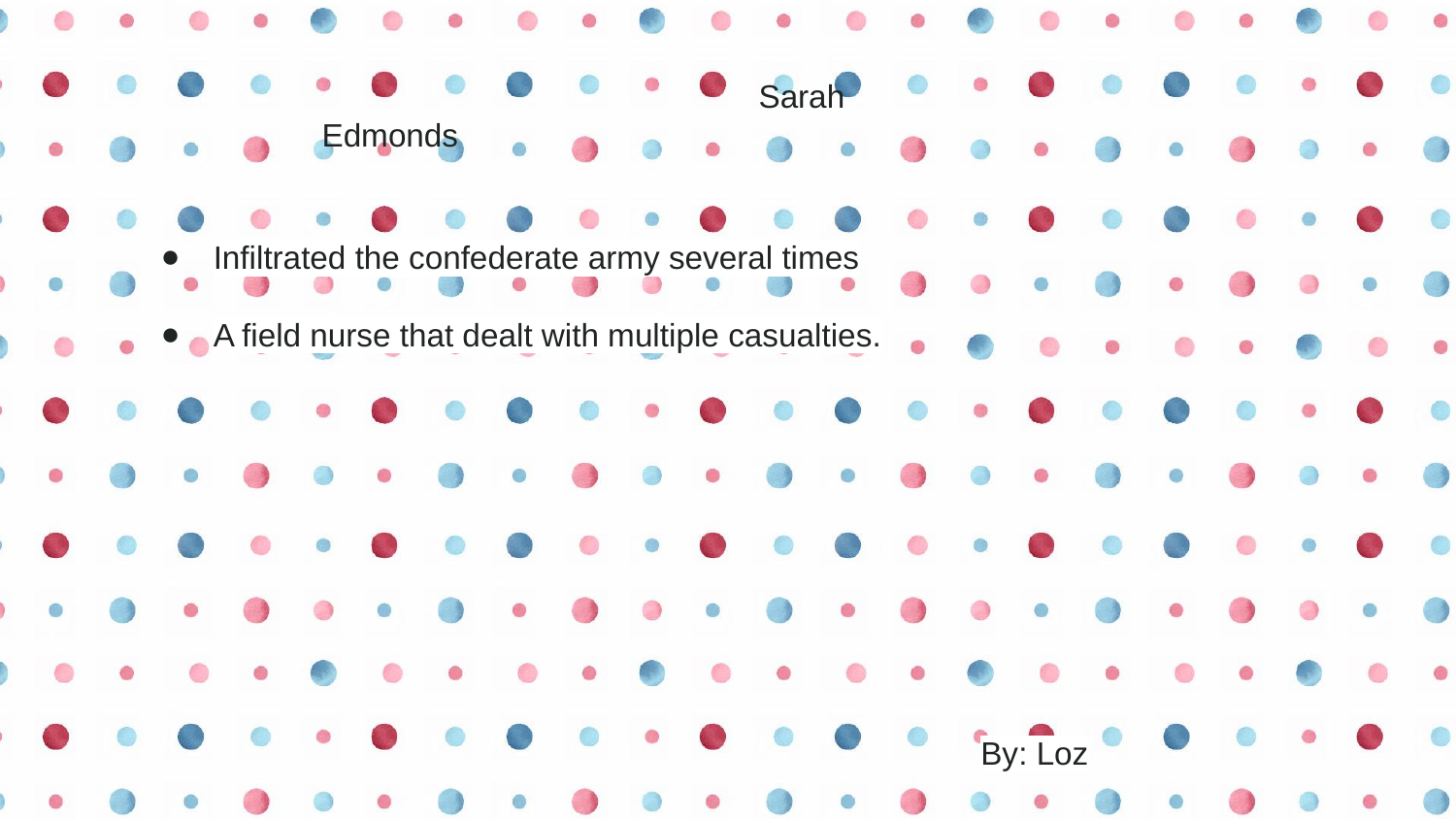

Sarah Edmonds
Infiltrated the confederate army several times
A field nurse that dealt with multiple casualties.
By: Loz